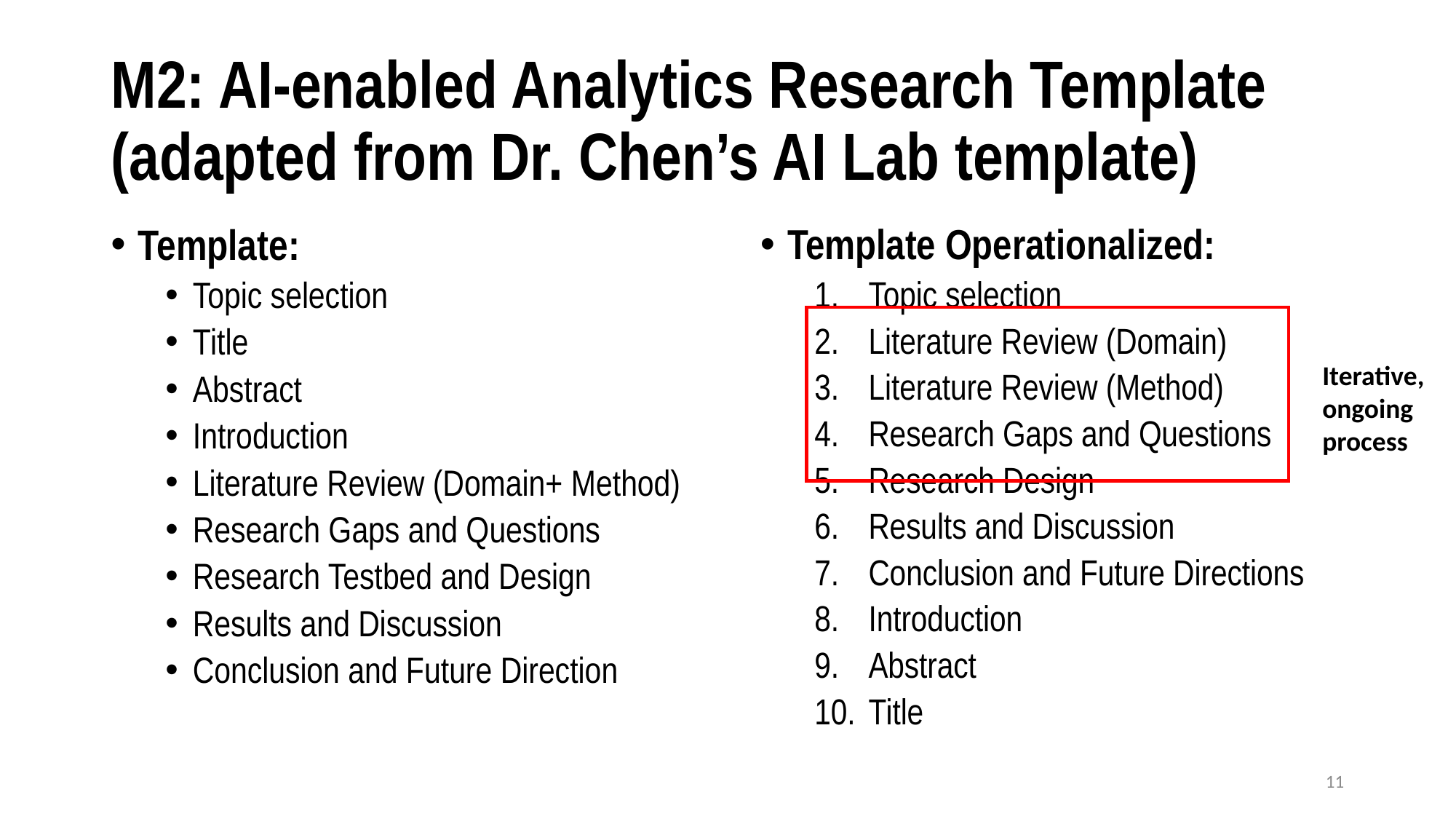

# M2: AI-enabled Analytics Research Template (adapted from Dr. Chen’s AI Lab template)
Template:
Topic selection
Title
Abstract
Introduction
Literature Review (Domain+ Method)
Research Gaps and Questions
Research Testbed and Design
Results and Discussion
Conclusion and Future Direction

Template Operationalized:
Topic selection
Literature Review (Domain)
Literature Review (Method)
Research Gaps and Questions
Research Design
Results and Discussion
Conclusion and Future Directions
Introduction
Abstract
Title

Iterative,
ongoing
process
11